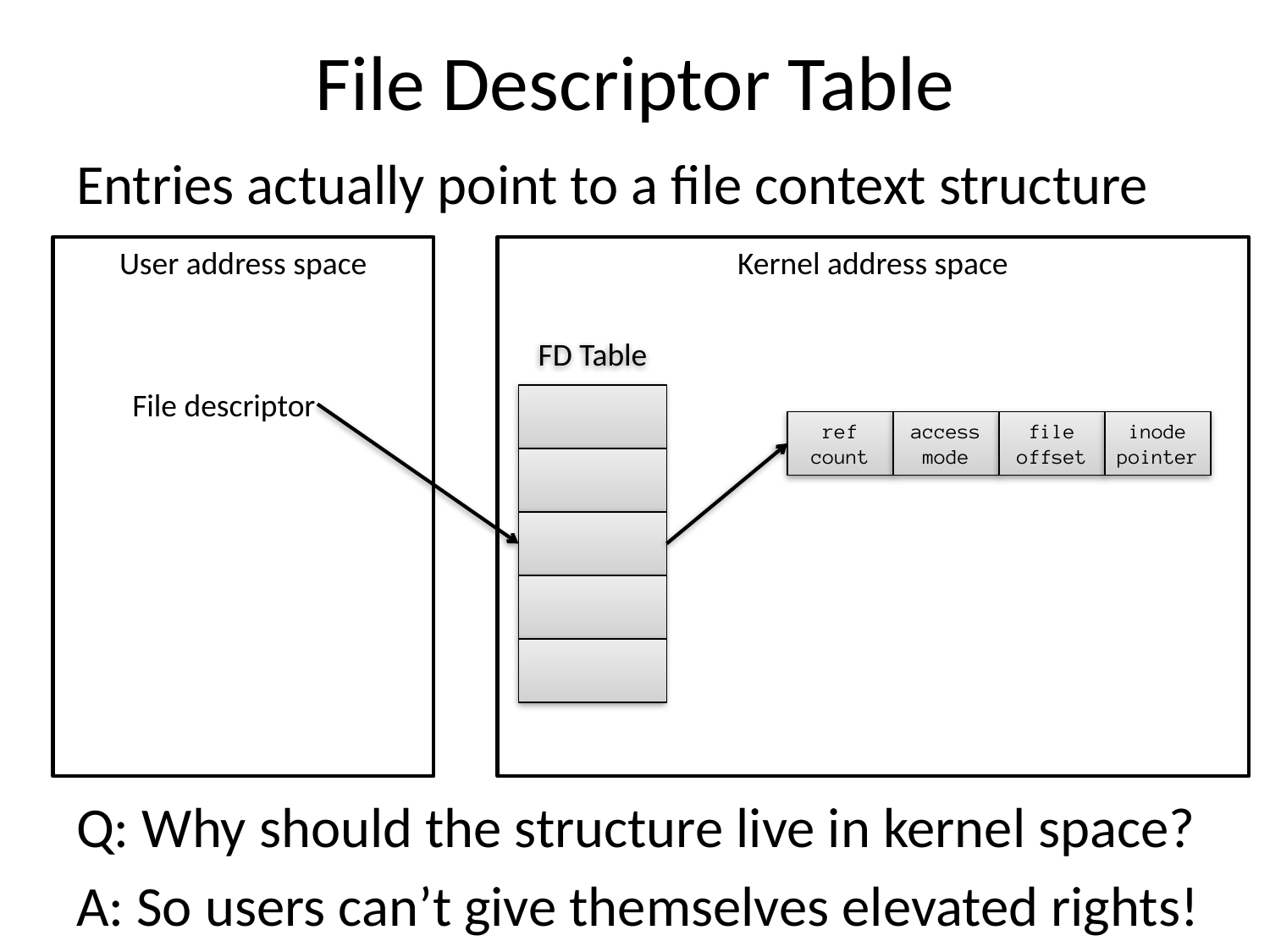

# File Descriptor Table
Entries actually point to a file context structure
User address space
Kernel address space
FD Table

File descriptor
ref
count
access mode
file offset
inode pointer
Q: Why should the structure live in kernel space?
A: So users can’t give themselves elevated rights!